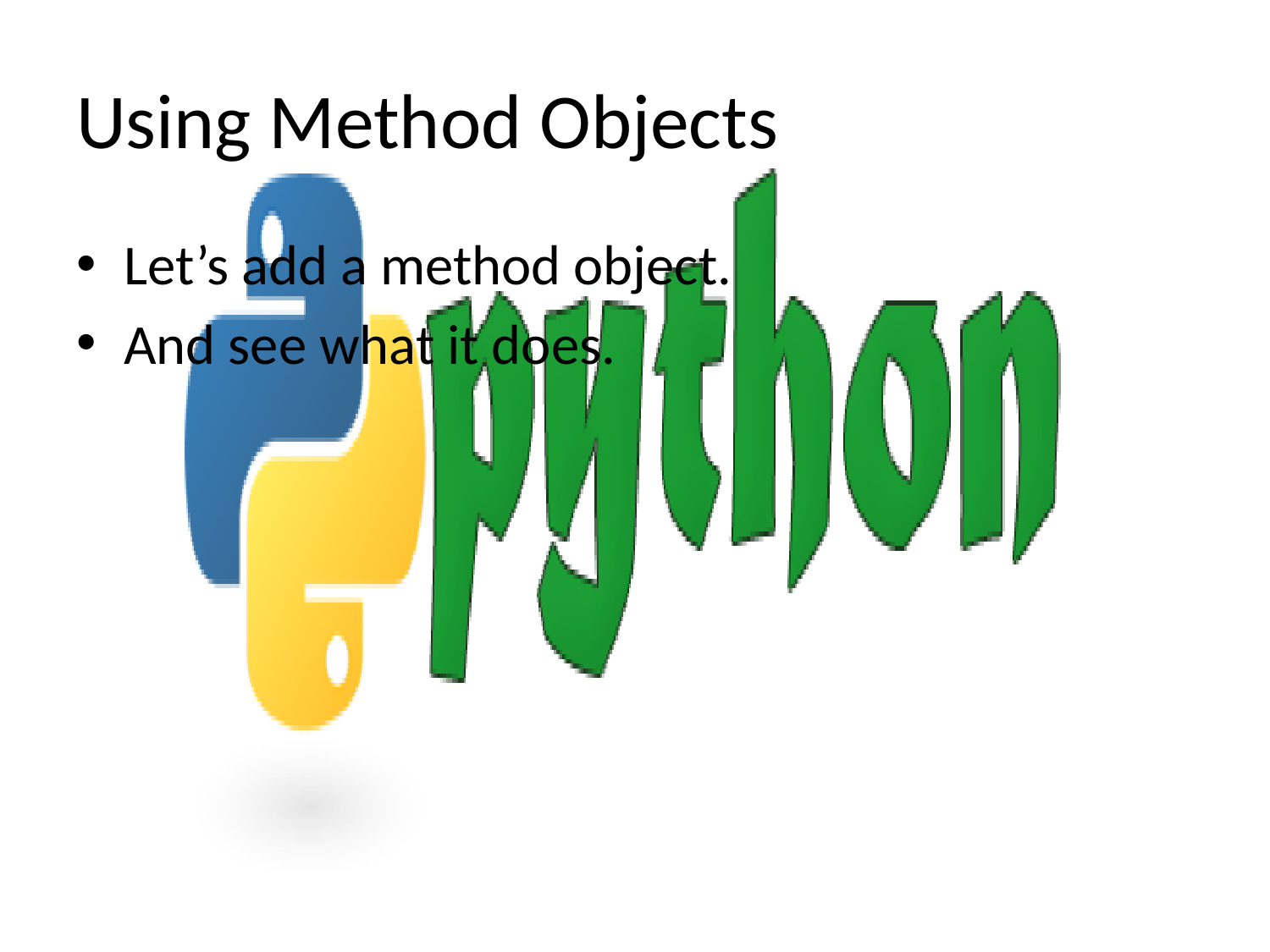

# Using Method Objects
Let’s add a method object.
And see what it does.